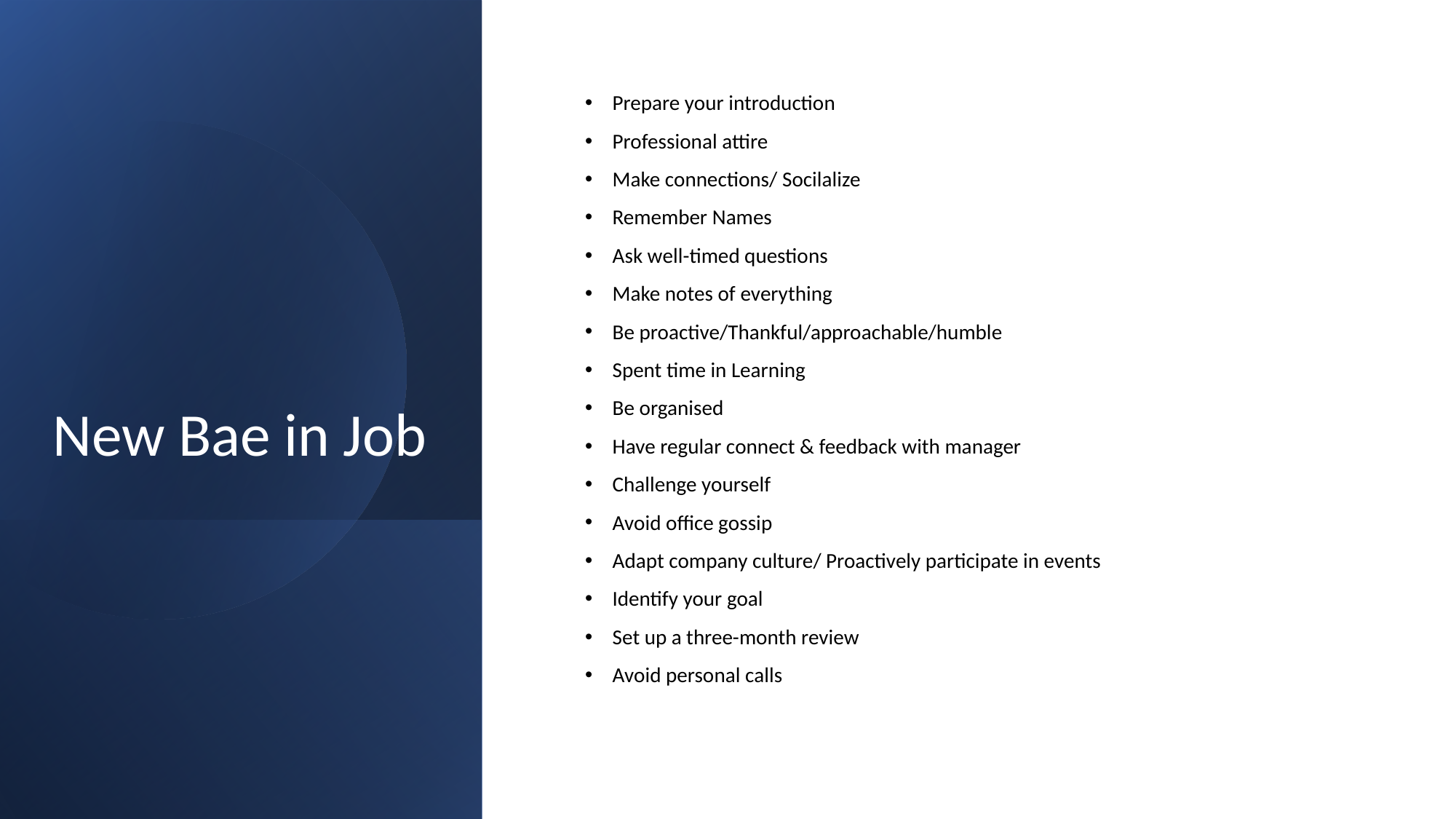

# New Bae in Job
Prepare your introduction
Professional attire
Make connections/ Socilalize
Remember Names
Ask well-timed questions
Make notes of everything
Be proactive/Thankful/approachable/humble
Spent time in Learning
Be organised
Have regular connect & feedback with manager
Challenge yourself
Avoid office gossip
Adapt company culture/ Proactively participate in events
Identify your goal
Set up a three-month review
Avoid personal calls